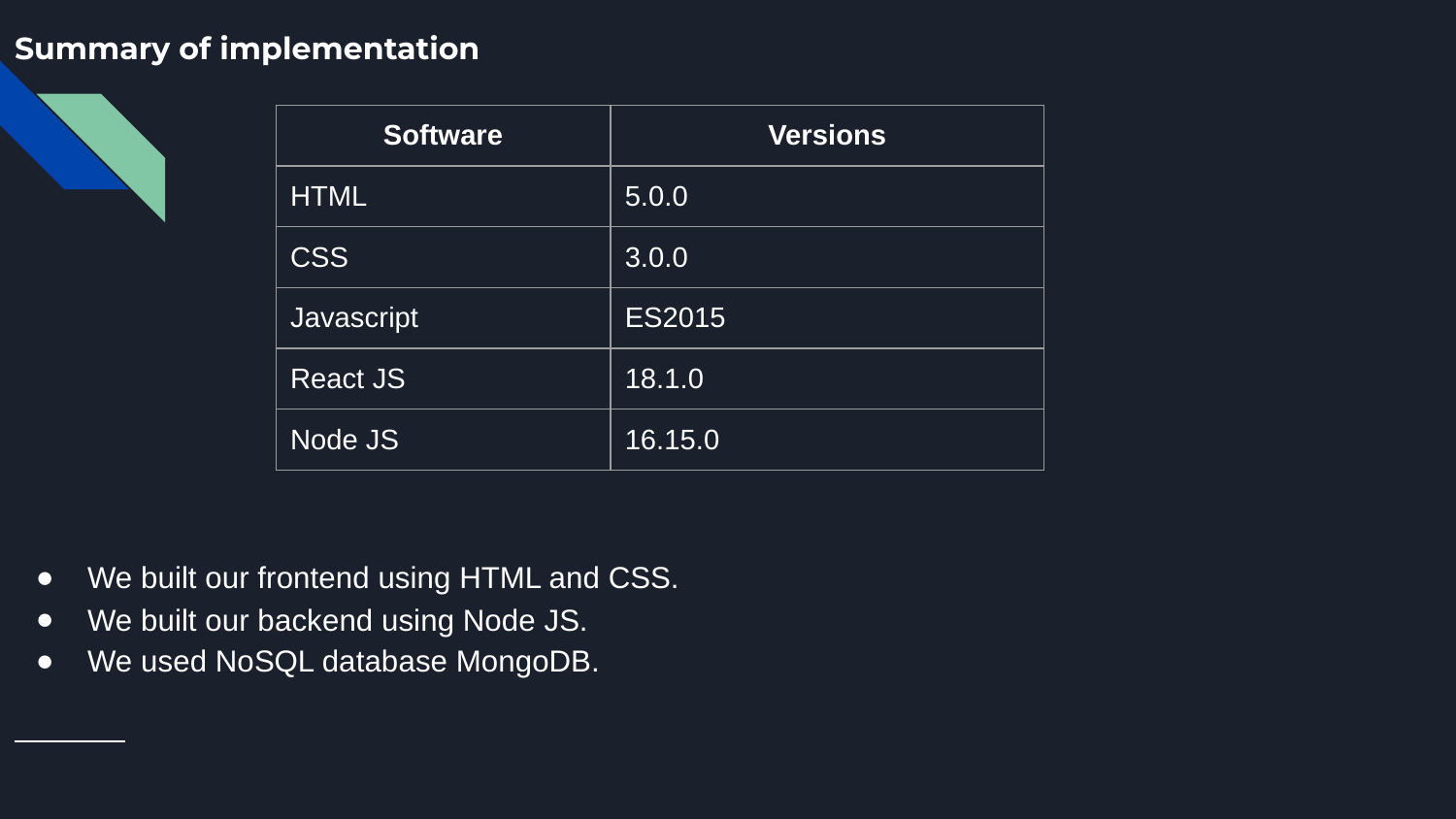

# Summary of implementation
| Software | Versions |
| --- | --- |
| HTML | 5.0.0 |
| CSS | 3.0.0 |
| Javascript | ES2015 |
| React JS | 18.1.0 |
| Node JS | 16.15.0 |

We built our frontend using HTML and CSS.
We built our backend using Node JS.
We used NoSQL database MongoDB.